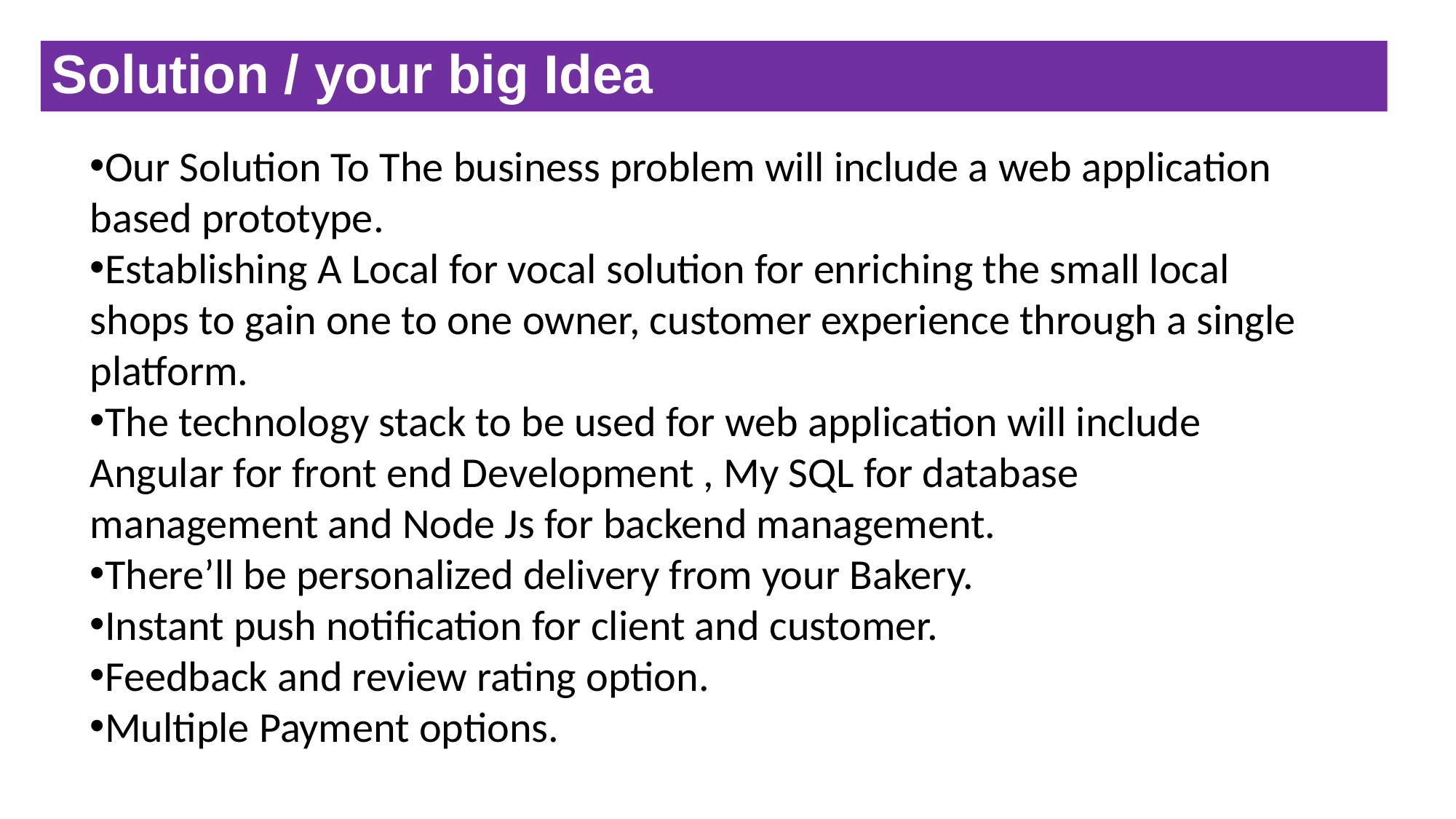

Solution / your big Idea
Our Solution To The business problem will include a web application based prototype.
Establishing A Local for vocal solution for enriching the small local shops to gain one to one owner, customer experience through a single platform.
The technology stack to be used for web application will include Angular for front end Development , My SQL for database management and Node Js for backend management.
There’ll be personalized delivery from your Bakery.
Instant push notification for client and customer.
Feedback and review rating option.
Multiple Payment options.